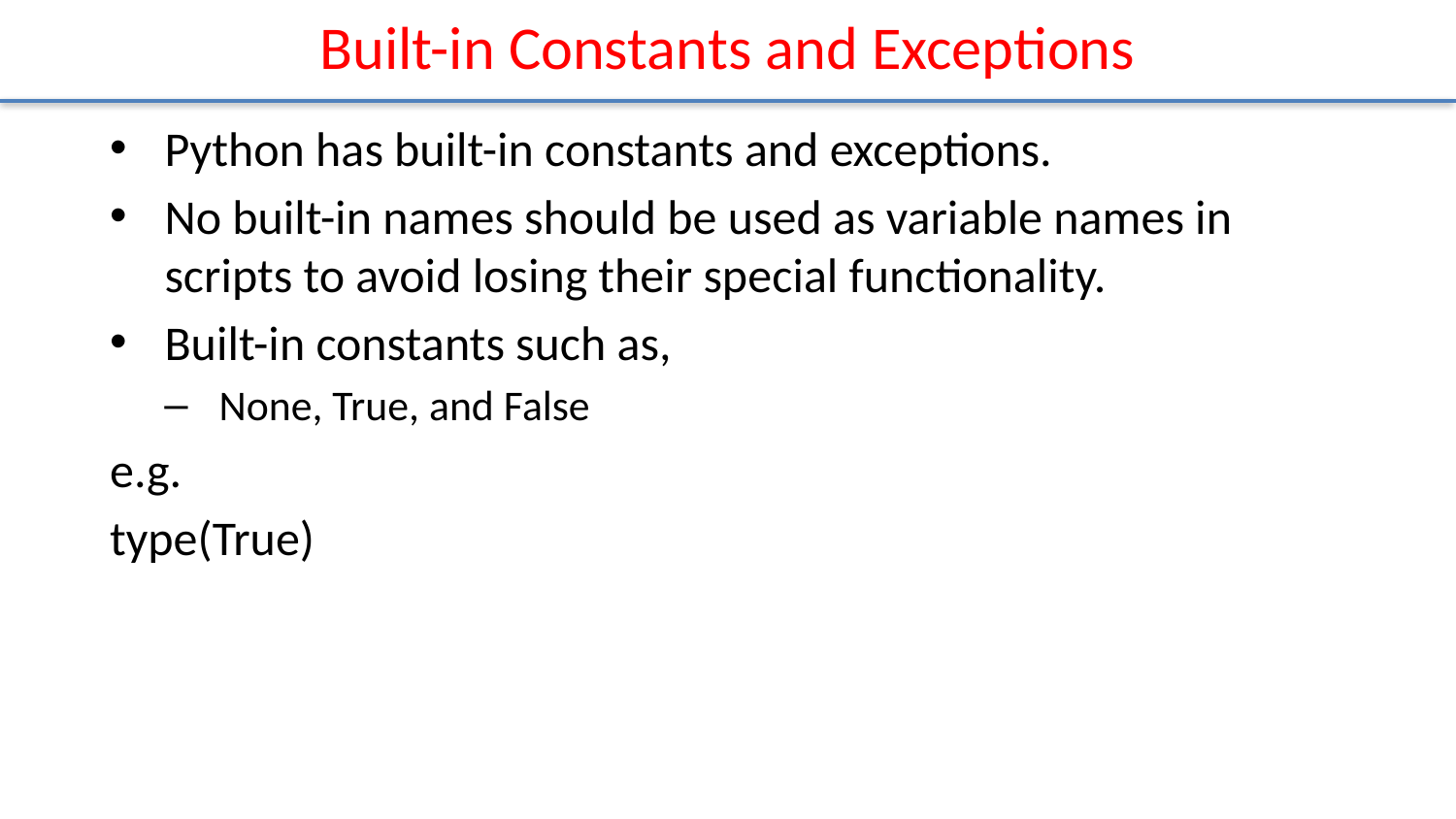

# Built-in Constants and Exceptions
Python has built-in constants and exceptions.
No built-in names should be used as variable names in scripts to avoid losing their special functionality.
Built-in constants such as,
None, True, and False
e.g.
type(True)